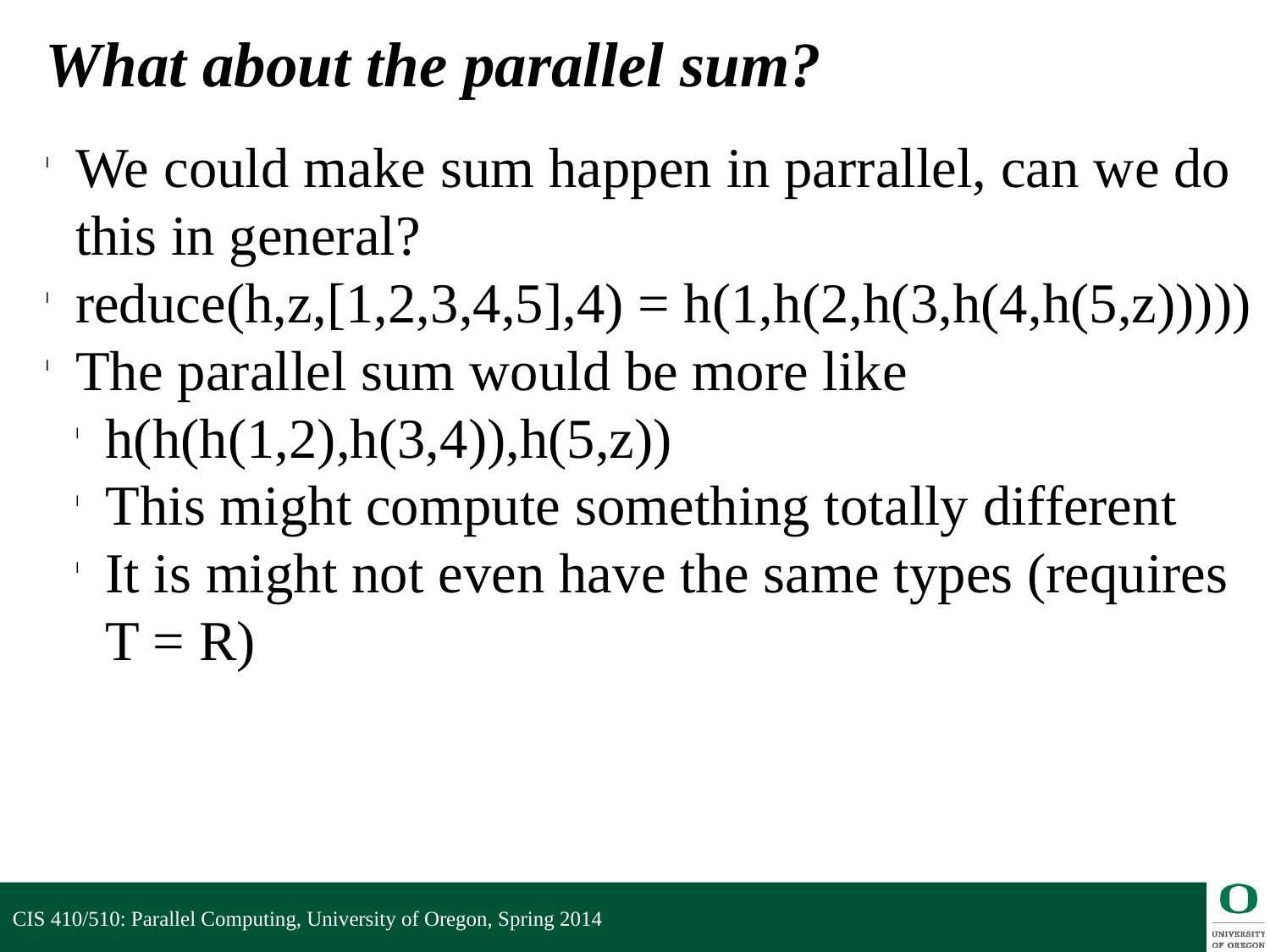

What about the parallel sum?
We could make sum happen in parrallel, can we do this in general?
reduce(h,z,[1,2,3,4,5],4) = h(1,h(2,h(3,h(4,h(5,z)))))
The parallel sum would be more like
h(h(h(1,2),h(3,4)),h(5,z))
This might compute something totally different
It is might not even have the same types (requires T = R)

CIS 410/510: Parallel Computing, University of Oregon, Spring 2014